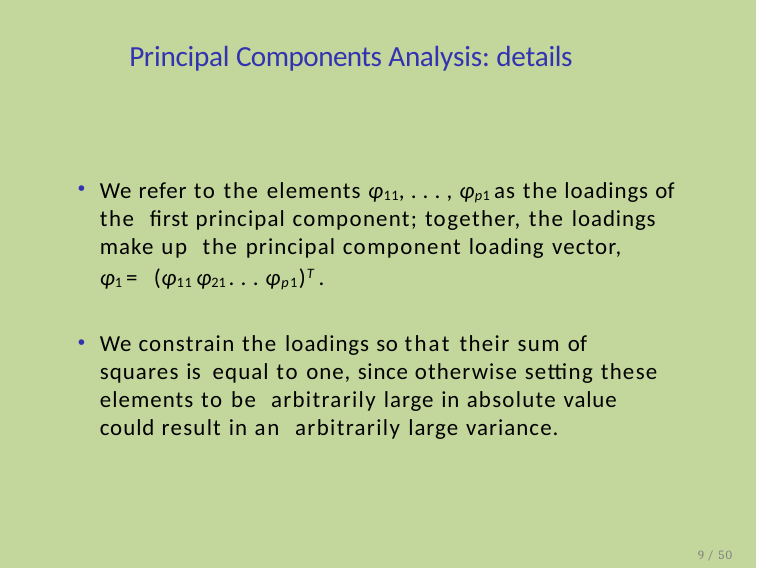

# Principal Components Analysis: details
We refer to the elements φ11, . . . , φp1 as the loadings of the  first principal component; together, the loadings make up  the principal component loading vector,
φ1 = (φ11 φ21 . . . φp1)T .

We constrain the loadings so that their sum of squares is  equal to one, since otherwise setting these elements to be  arbitrarily large in absolute value could result in an  arbitrarily large variance.
9 / 50